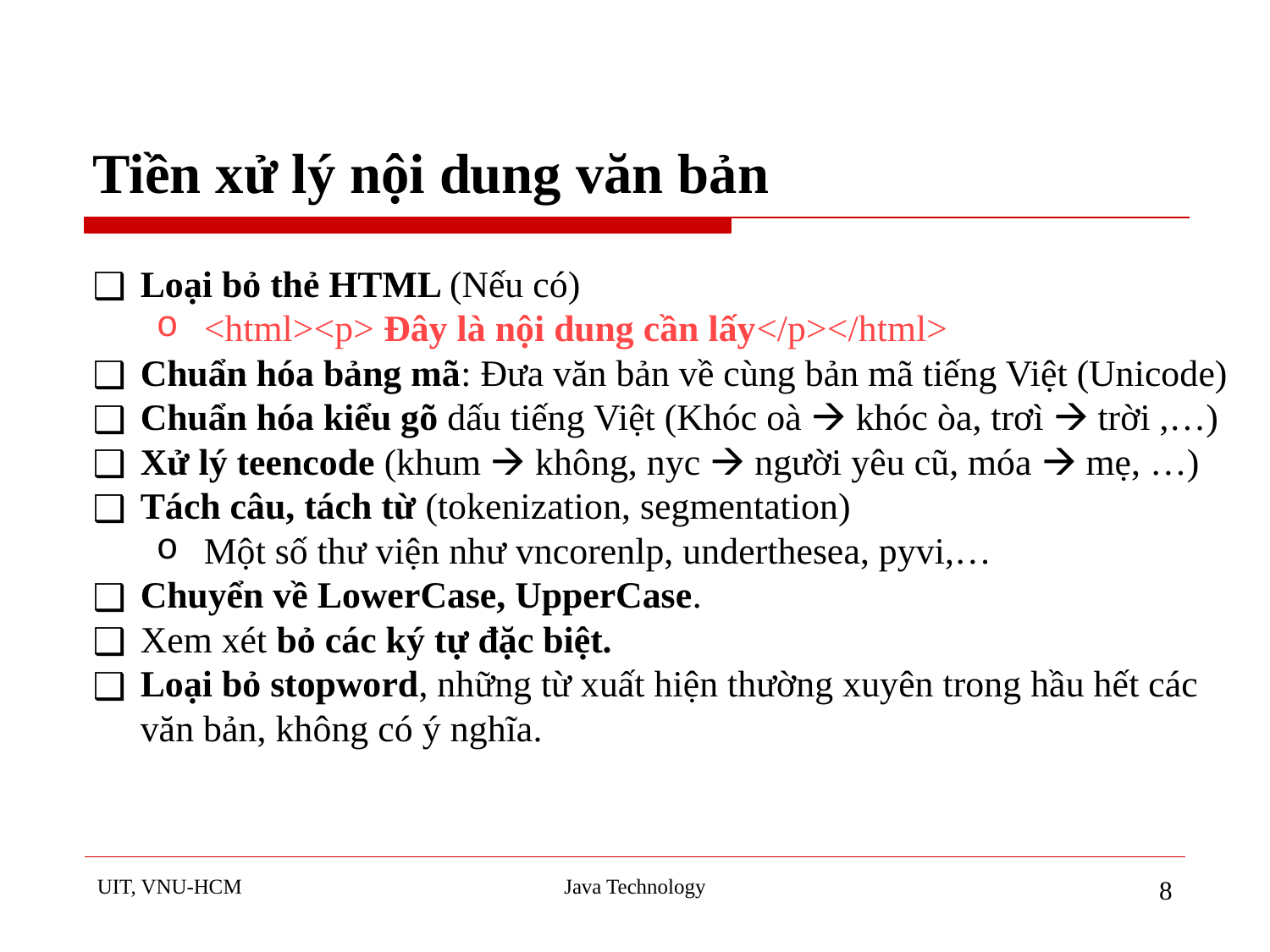

# Tiền xử lý nội dung văn bản
Loại bỏ thẻ HTML (Nếu có)
<html><p> Đây là nội dung cần lấy</p></html>
Chuẩn hóa bảng mã: Đưa văn bản về cùng bản mã tiếng Việt (Unicode)
Chuẩn hóa kiểu gõ dấu tiếng Việt (Khóc oà 🡪 khóc òa, trơì 🡪 trời ,…)
Xử lý teencode (khum 🡪 không, nyc 🡪 người yêu cũ, móa 🡪 mẹ, …)
Tách câu, tách từ (tokenization, segmentation)
Một số thư viện như vncorenlp, underthesea, pyvi,…
Chuyển về LowerCase, UpperCase.
Xem xét bỏ các ký tự đặc biệt.
Loại bỏ stopword, những từ xuất hiện thường xuyên trong hầu hết các văn bản, không có ý nghĩa.
UIT, VNU-HCM
Java Technology
8